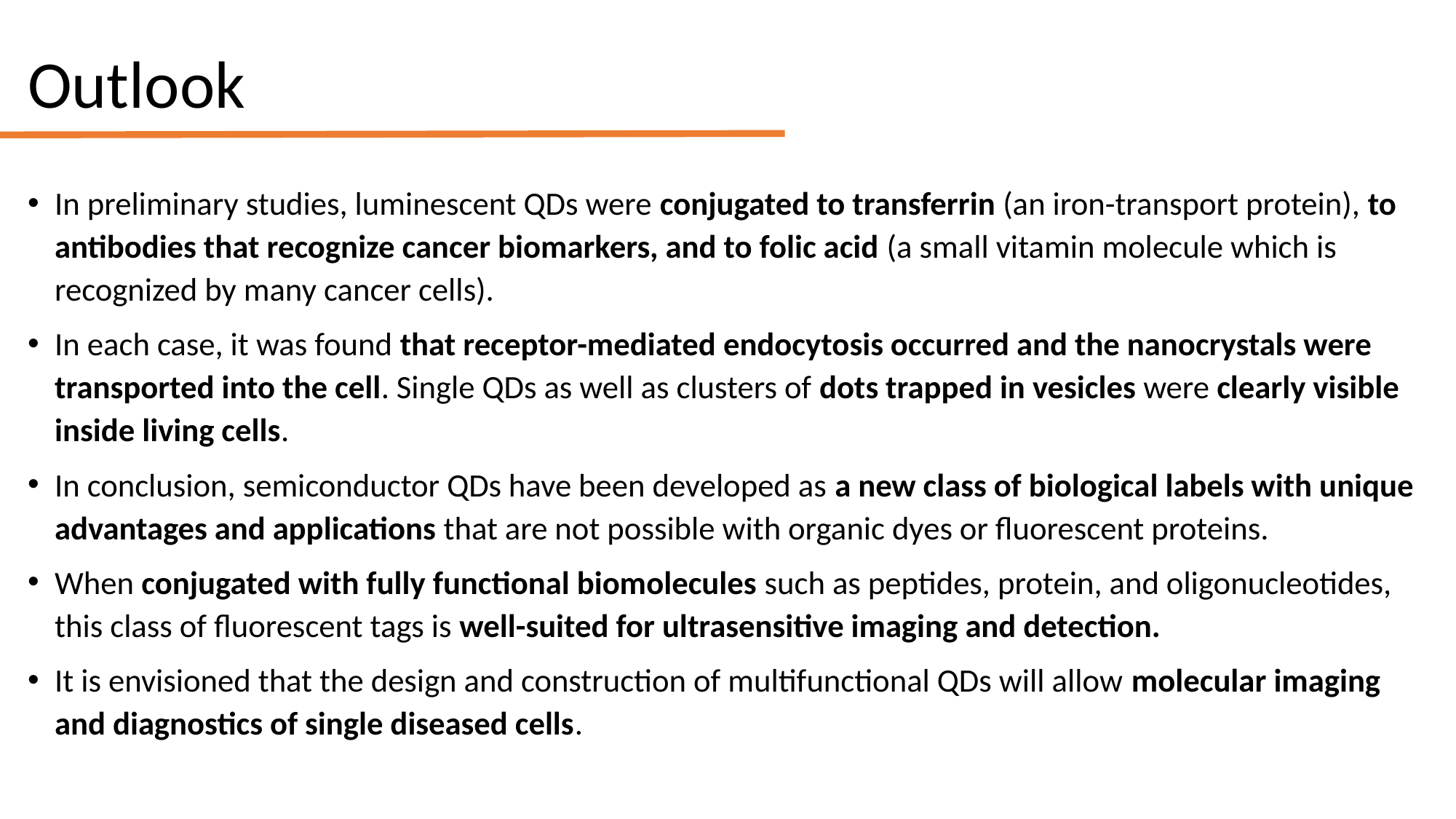

# Outlook
In preliminary studies, luminescent QDs were conjugated to transferrin (an iron-transport protein), to antibodies that recognize cancer biomarkers, and to folic acid (a small vitamin molecule which is recognized by many cancer cells).
In each case, it was found that receptor-mediated endocytosis occurred and the nanocrystals were transported into the cell. Single QDs as well as clusters of dots trapped in vesicles were clearly visible inside living cells.
In conclusion, semiconductor QDs have been developed as a new class of biological labels with unique advantages and applications that are not possible with organic dyes or fluorescent proteins.
When conjugated with fully functional biomolecules such as peptides, protein, and oligonucleotides, this class of fluorescent tags is well-suited for ultrasensitive imaging and detection.
It is envisioned that the design and construction of multifunctional QDs will allow molecular imaging and diagnostics of single diseased cells.